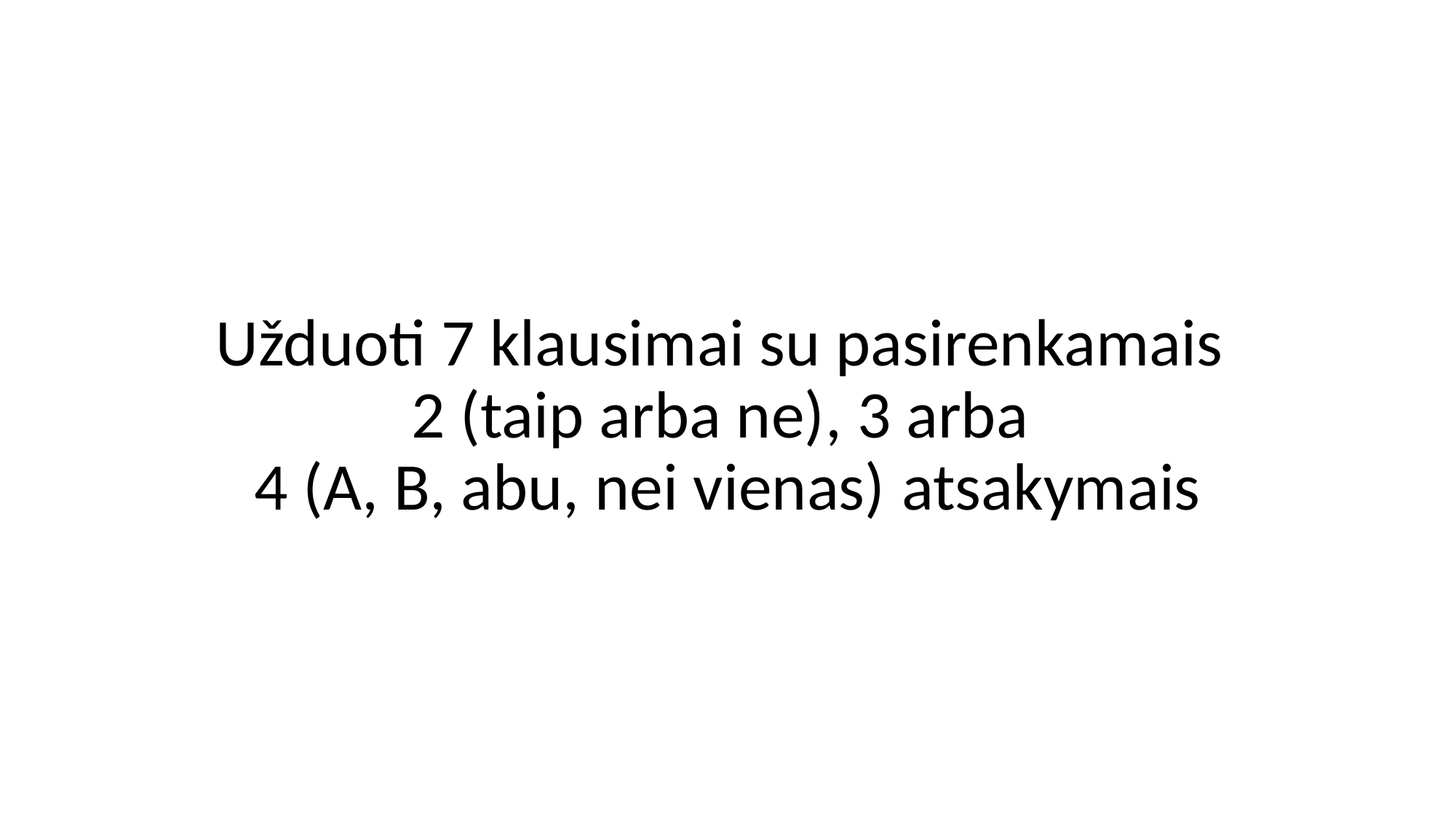

Užduoti 7 klausimai su pasirenkamais
2 (taip arba ne), 3 arba
4 (A, B, abu, nei vienas) atsakymais